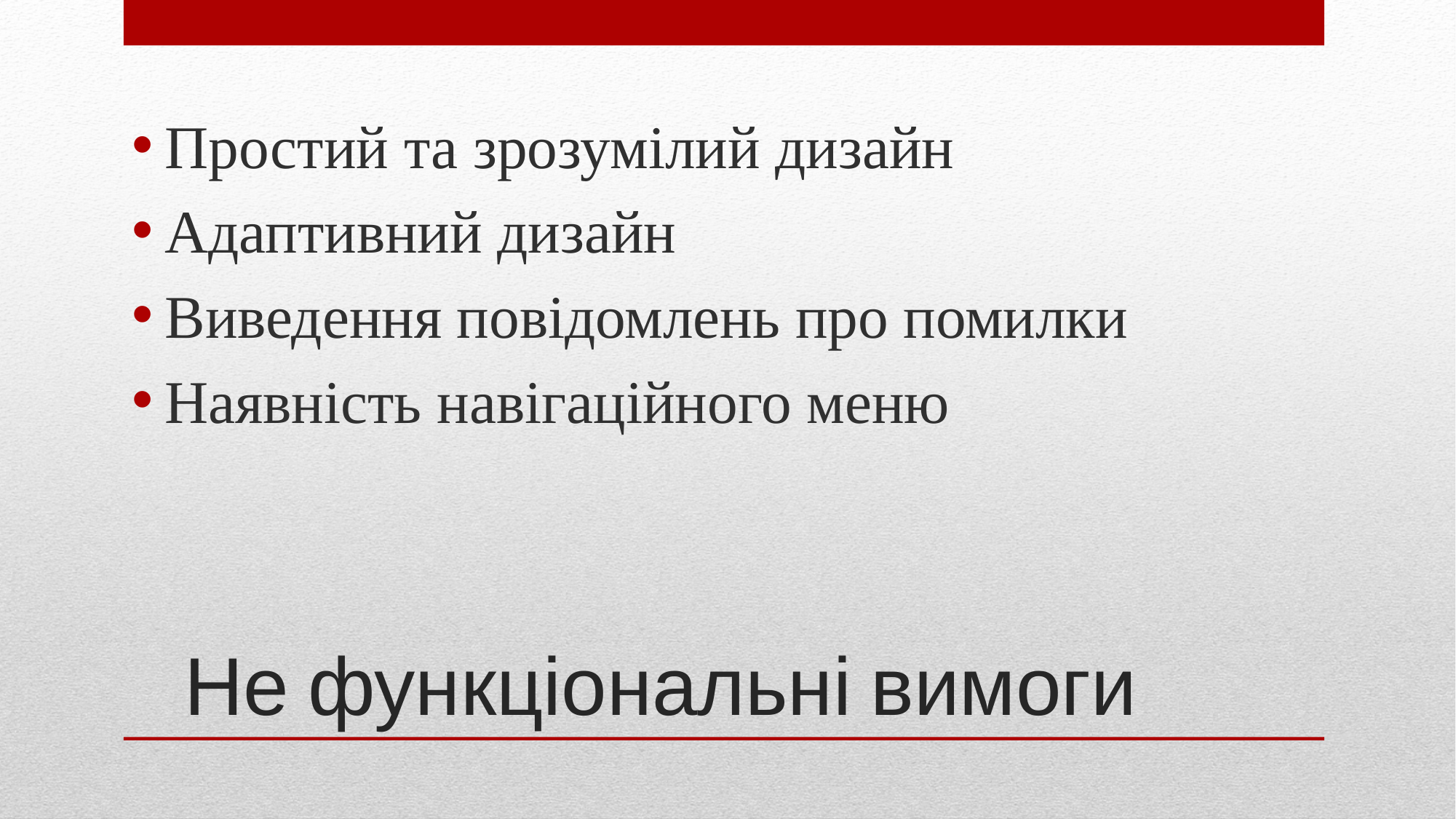

Простий та зрозумілий дизайн
Адаптивний дизайн
Виведення повідомлень про помилки
Наявність навігаційного меню

# Не функціональні вимоги